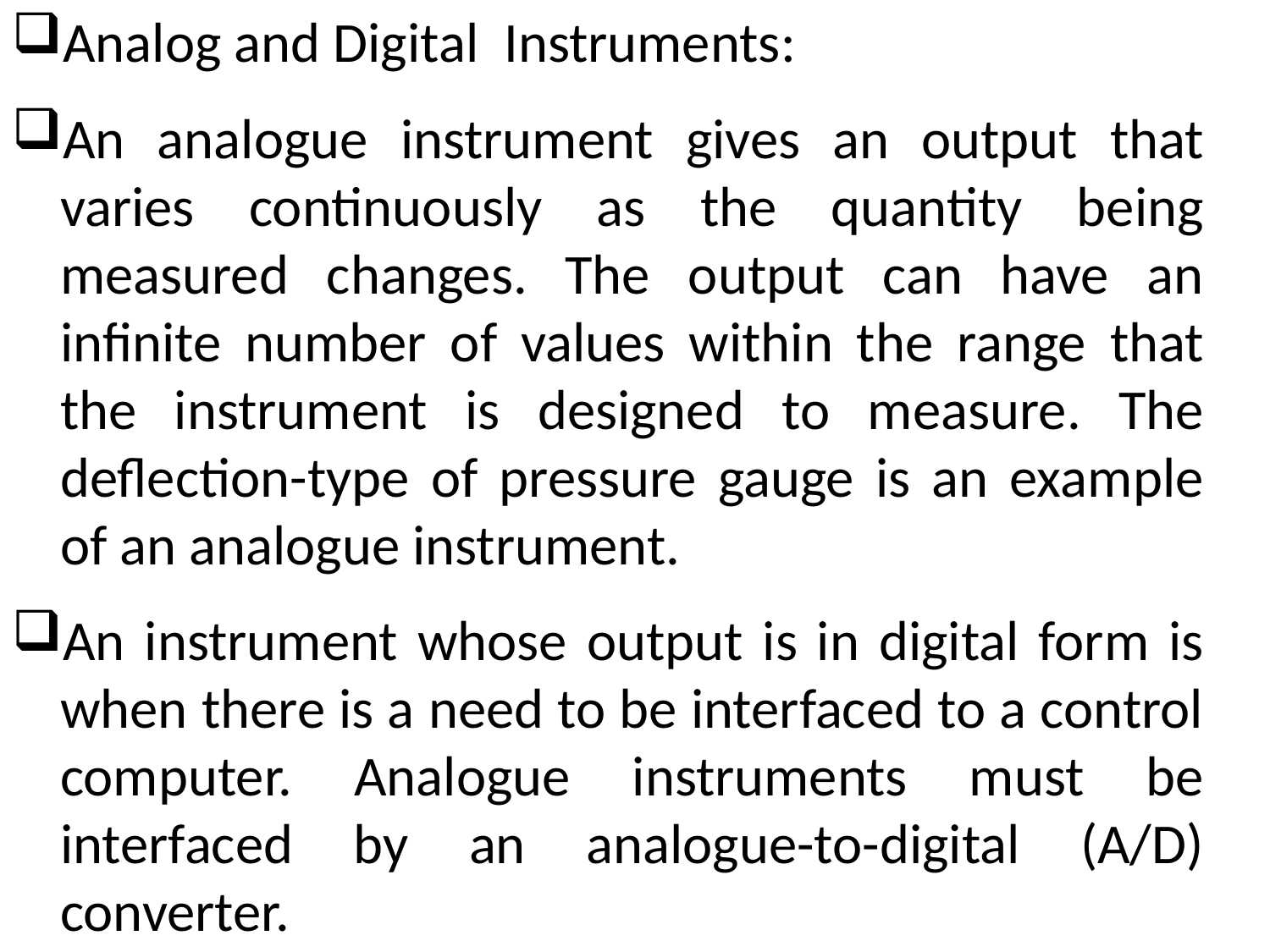

Analog and Digital  Instruments:
An analogue instrument gives an output that varies continuously as the quantity being measured changes. The output can have an infinite number of values within the range that the instrument is designed to measure. The deflection-type of pressure gauge is an example of an analogue instrument.
An instrument whose output is in digital form is when there is a need to be interfaced to a control computer. Analogue instruments must be interfaced by an analogue-to-digital (A/D) converter.